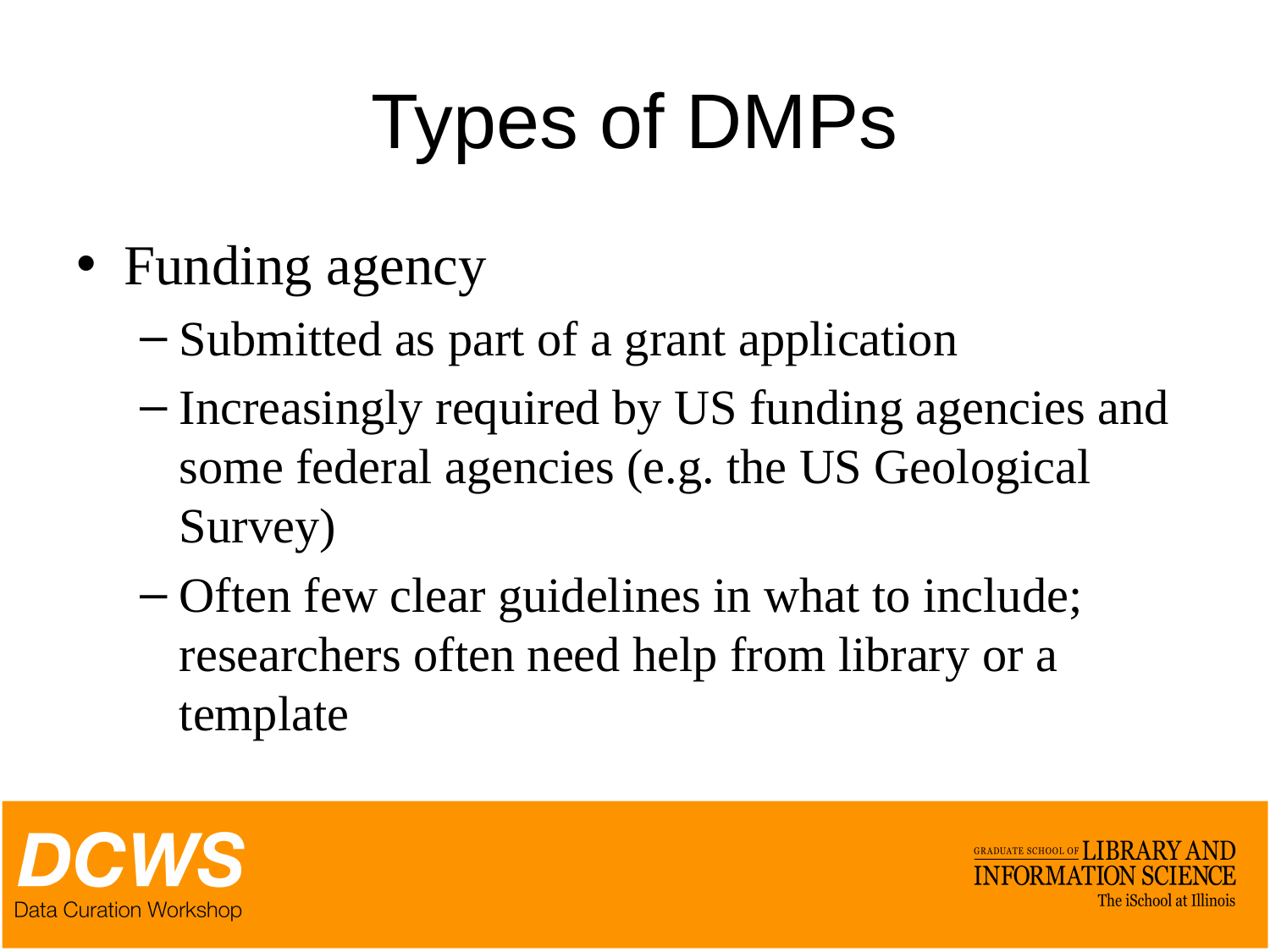

# Types of DMPs
Funding agency
Submitted as part of a grant application
Increasingly required by US funding agencies and some federal agencies (e.g. the US Geological Survey)
Often few clear guidelines in what to include; researchers often need help from library or a template